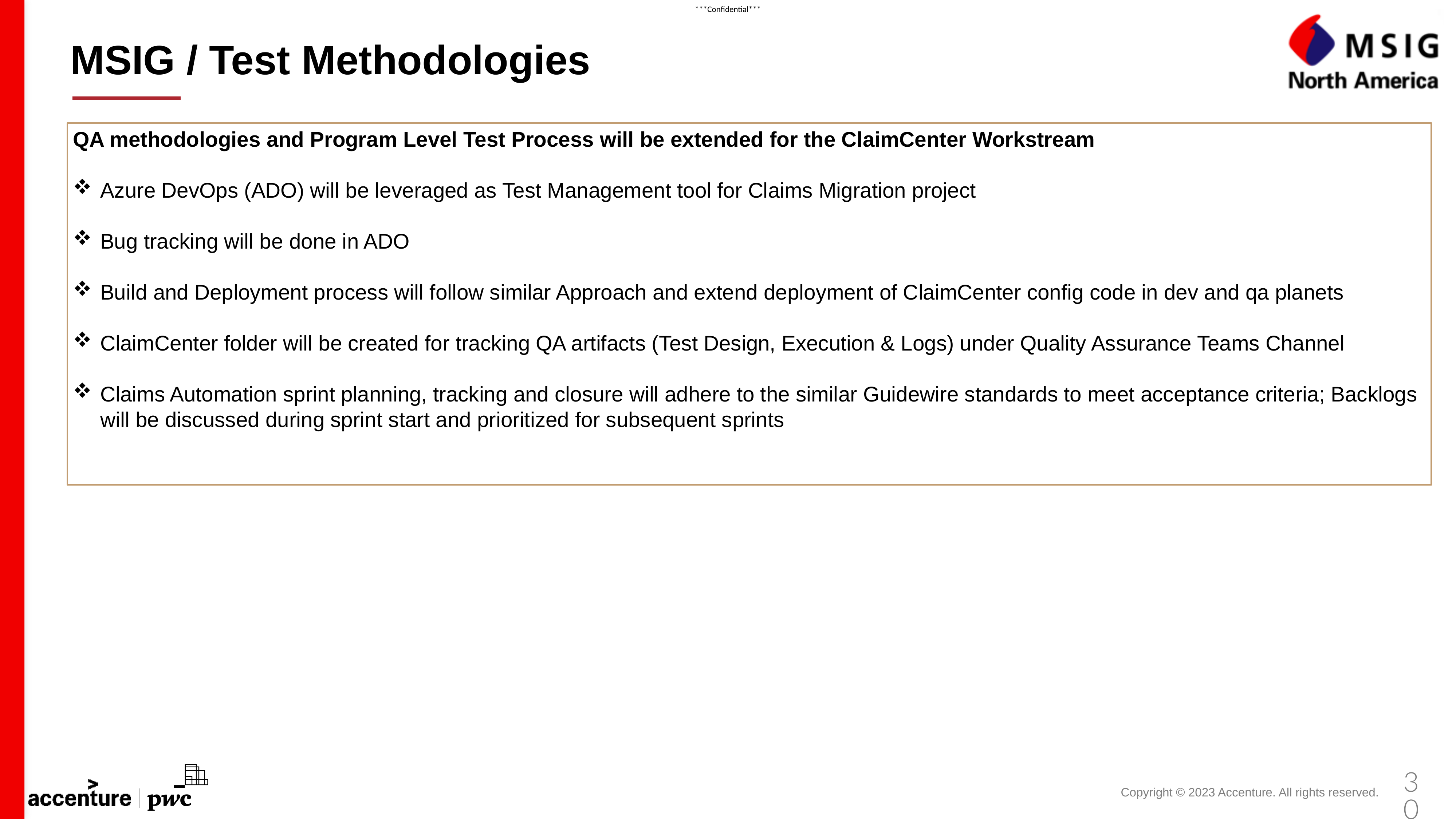

MSIG / Test Methodologies

QA methodologies and Program Level Test Process will be extended for the ClaimCenter Workstream

Azure DevOps (ADO) will be leveraged as Test Management tool for Claims Migration project

Bug tracking will be done in ADO

Build and Deployment process will follow similar Approach and extend deployment of ClaimCenter config code in dev and qa planets

ClaimCenter folder will be created for tracking QA artifacts (Test Design, Execution & Logs) under Quality Assurance Teams Channel

Claims Automation sprint planning, tracking and closure will adhere to the similar Guidewire standards to meet acceptance criteria; Backlogs will be discussed during sprint start and prioritized for subsequent sprints

30